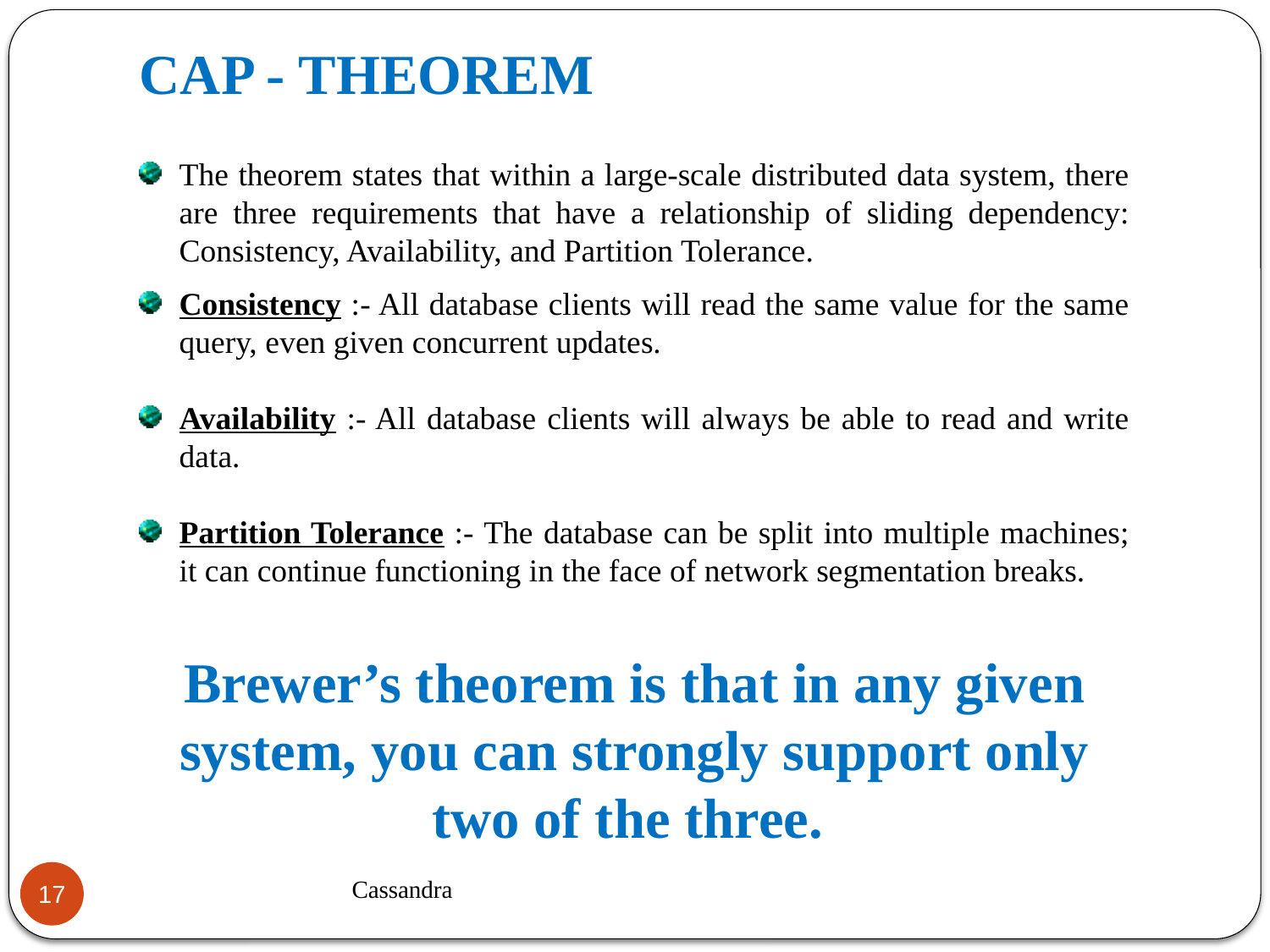

CAP - THEOREM
The theorem states that within a large-scale distributed data system, there are three requirements that have a relationship of sliding dependency: Consistency, Availability, and Partition Tolerance.
Consistency :- All database clients will read the same value for the same query, even given concurrent updates.

Availability :- All database clients will always be able to read and write data.

Partition Tolerance :- The database can be split into multiple machines; it can continue functioning in the face of network segmentation breaks.
Brewer’s theorem is that in any given system, you can strongly support only two of the three.
Cassandra
17